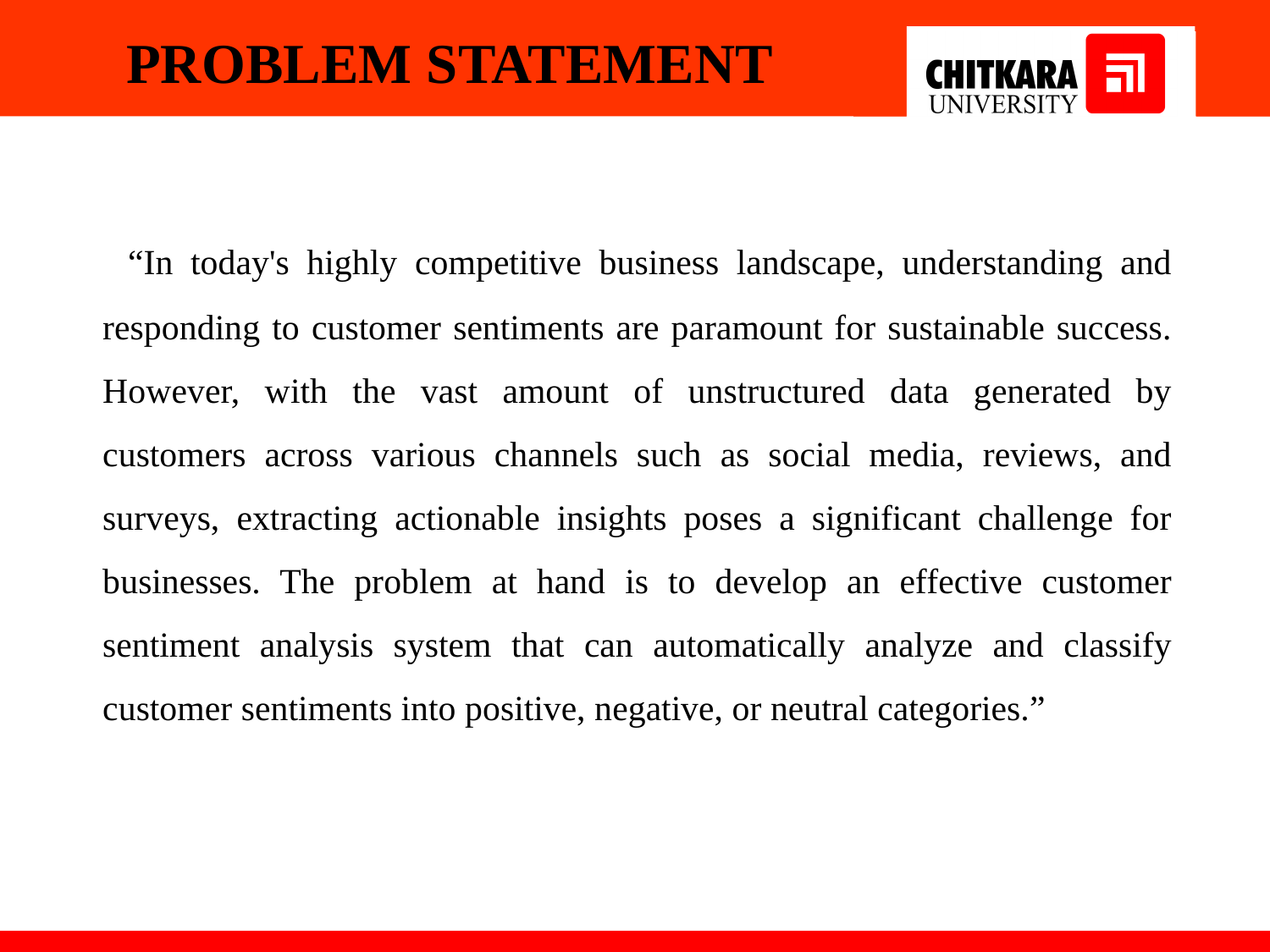

# PROBLEM STATEMENT
    “In today's highly competitive business landscape, understanding and responding to customer sentiments are paramount for sustainable success. However, with the vast amount of unstructured data generated by customers across various channels such as social media, reviews, and surveys, extracting actionable insights poses a significant challenge for businesses. The problem at hand is to develop an effective customer sentiment analysis system that can automatically analyze and classify customer sentiments into positive, negative, or neutral categories.”